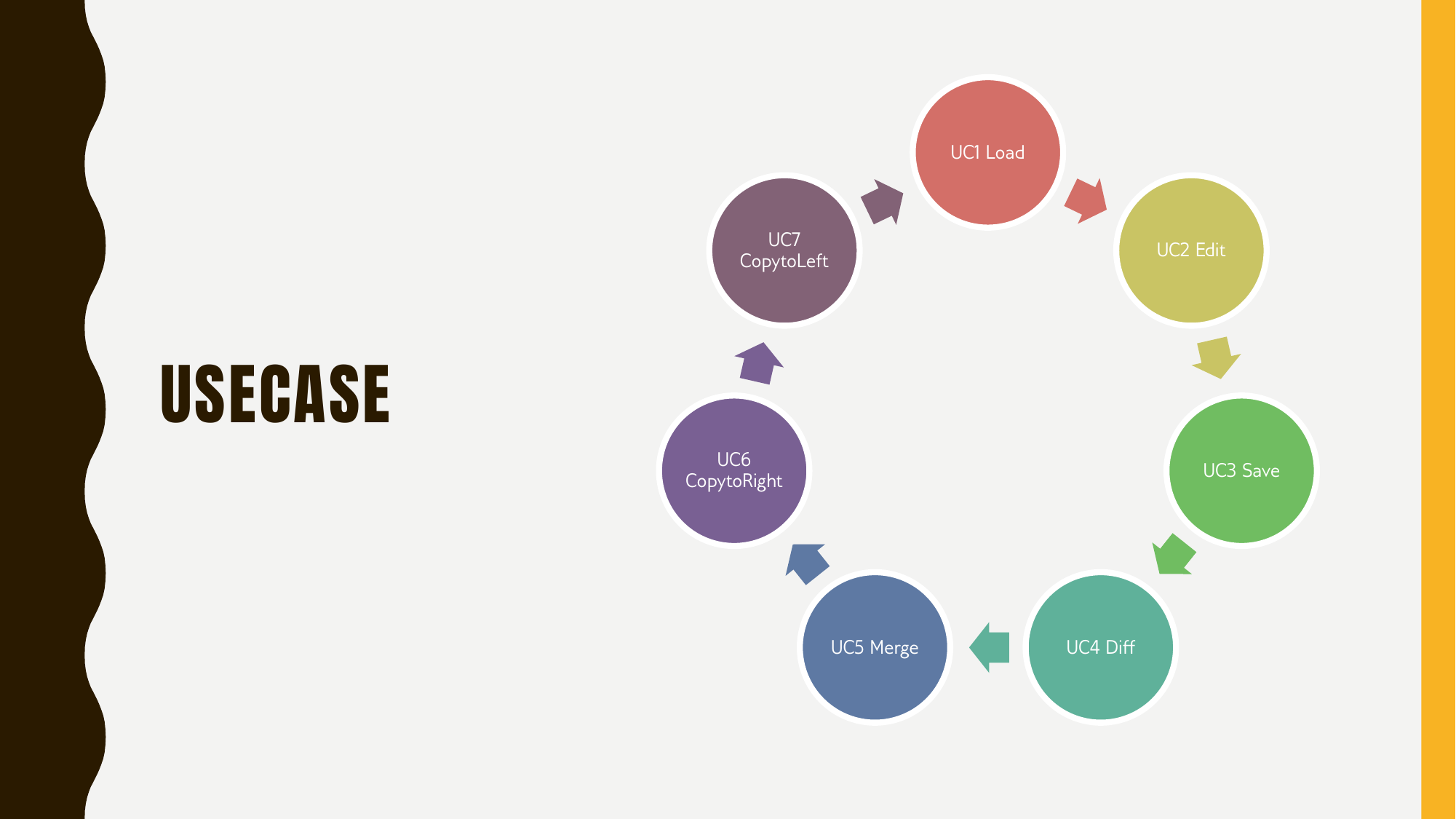

UC1 Load

UC2 Edit

UC3 Save

UC4 Diff

UC5 Merge

UC6 CopytoRight

UC7 CopytoLeft

# usecase